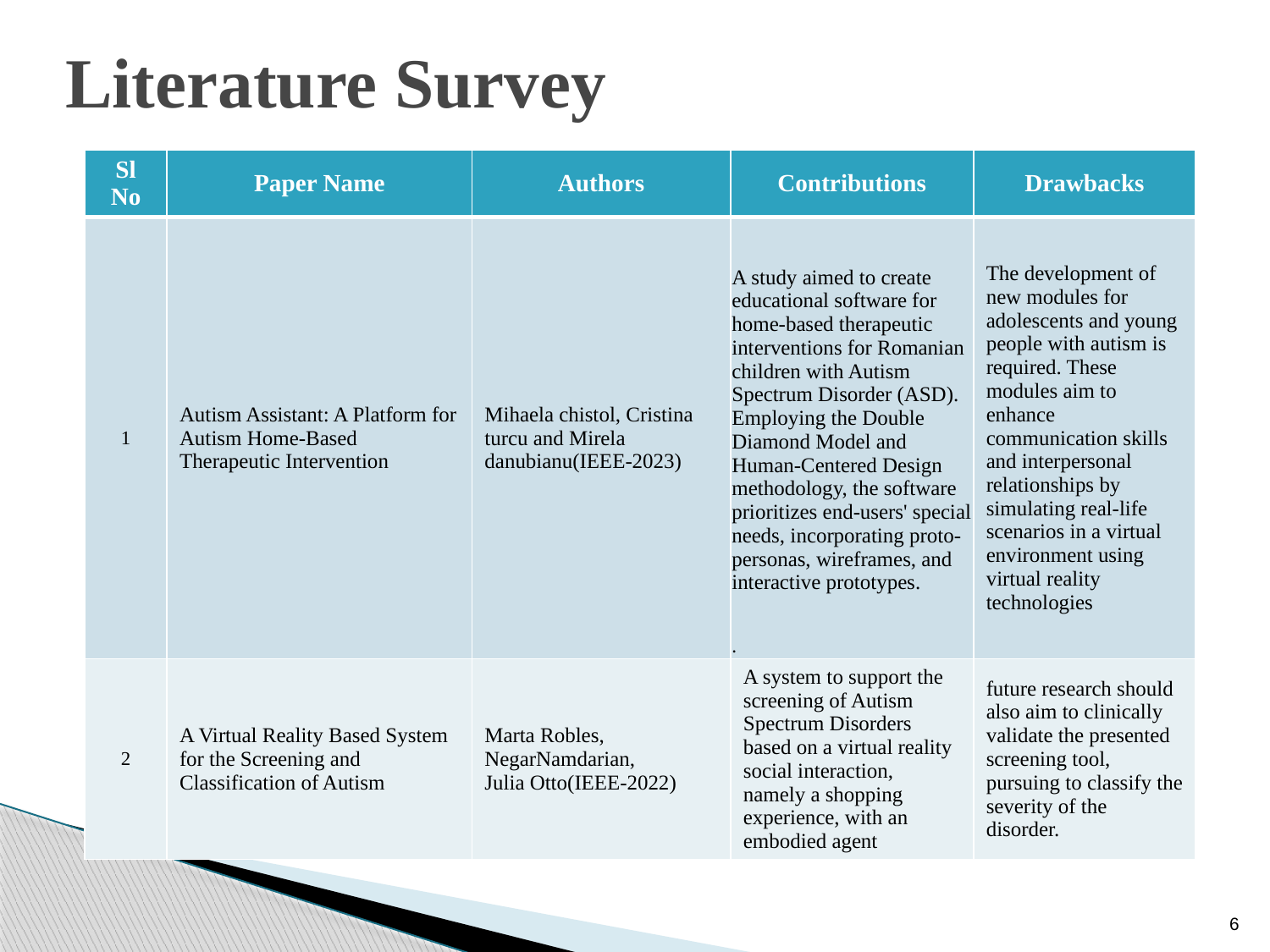

# Literature Survey
| Sl No | Paper Name | Authors | Contributions | Drawbacks |
| --- | --- | --- | --- | --- |
| 1 | Autism Assistant: A Platform for Autism Home-Based Therapeutic Intervention | Mihaela chistol, Cristina turcu and Mirela danubianu(IEEE-2023) | A study aimed to create educational software for home-based therapeutic interventions for Romanian children with Autism Spectrum Disorder (ASD). Employing the Double Diamond Model and Human-Centered Design methodology, the software prioritizes end-users' special needs, incorporating proto-personas, wireframes, and interactive prototypes. . | The development of new modules for adolescents and young people with autism is required. These modules aim to enhance communication skills and interpersonal relationships by simulating real-life scenarios in a virtual environment using virtual reality technologies |
| 2 | A Virtual Reality Based System for the Screening and Classification of Autism | Marta Robles, NegarNamdarian, Julia Otto(IEEE-2022) | A system to support the screening of Autism Spectrum Disorders based on a virtual reality social interaction, namely a shopping experience, with an embodied agent | future research should also aim to clinically validate the presented screening tool, pursuing to classify the severity of the disorder. |
6